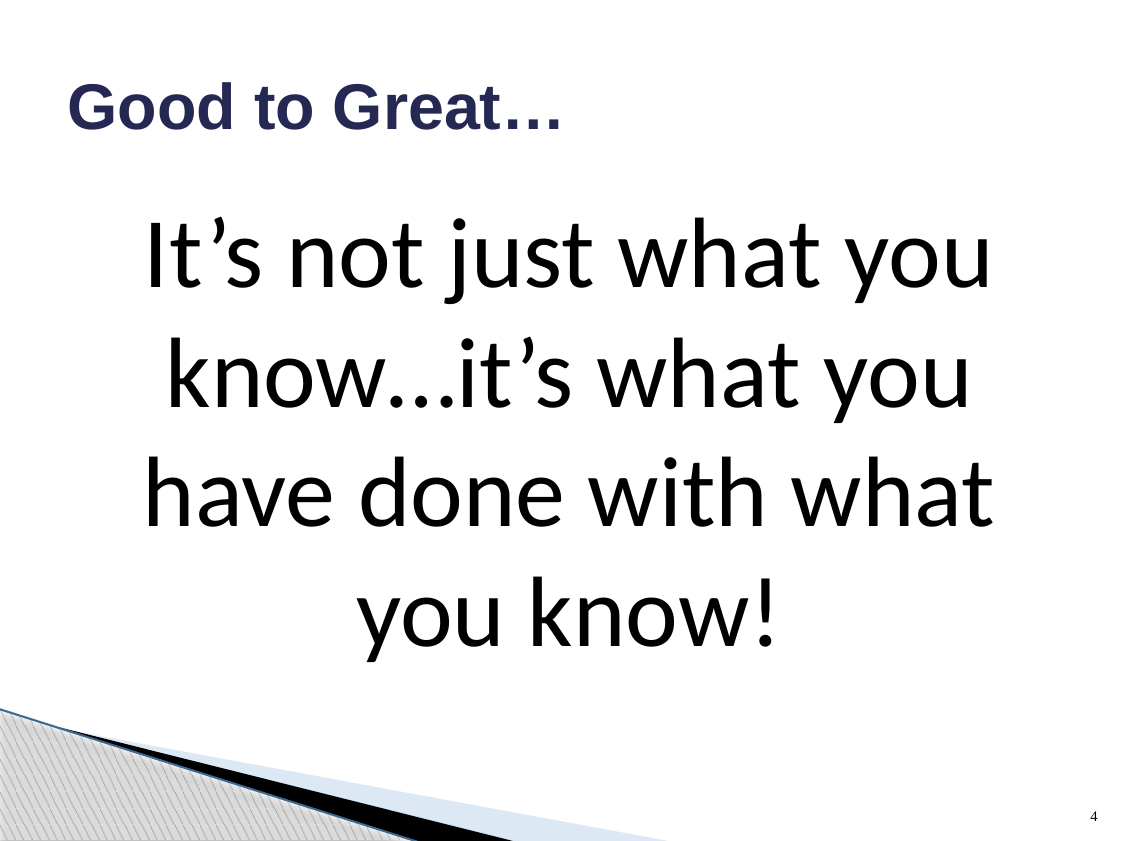

# Good to Great…
It’s not just what you know…it’s what you have done with what you know!
4